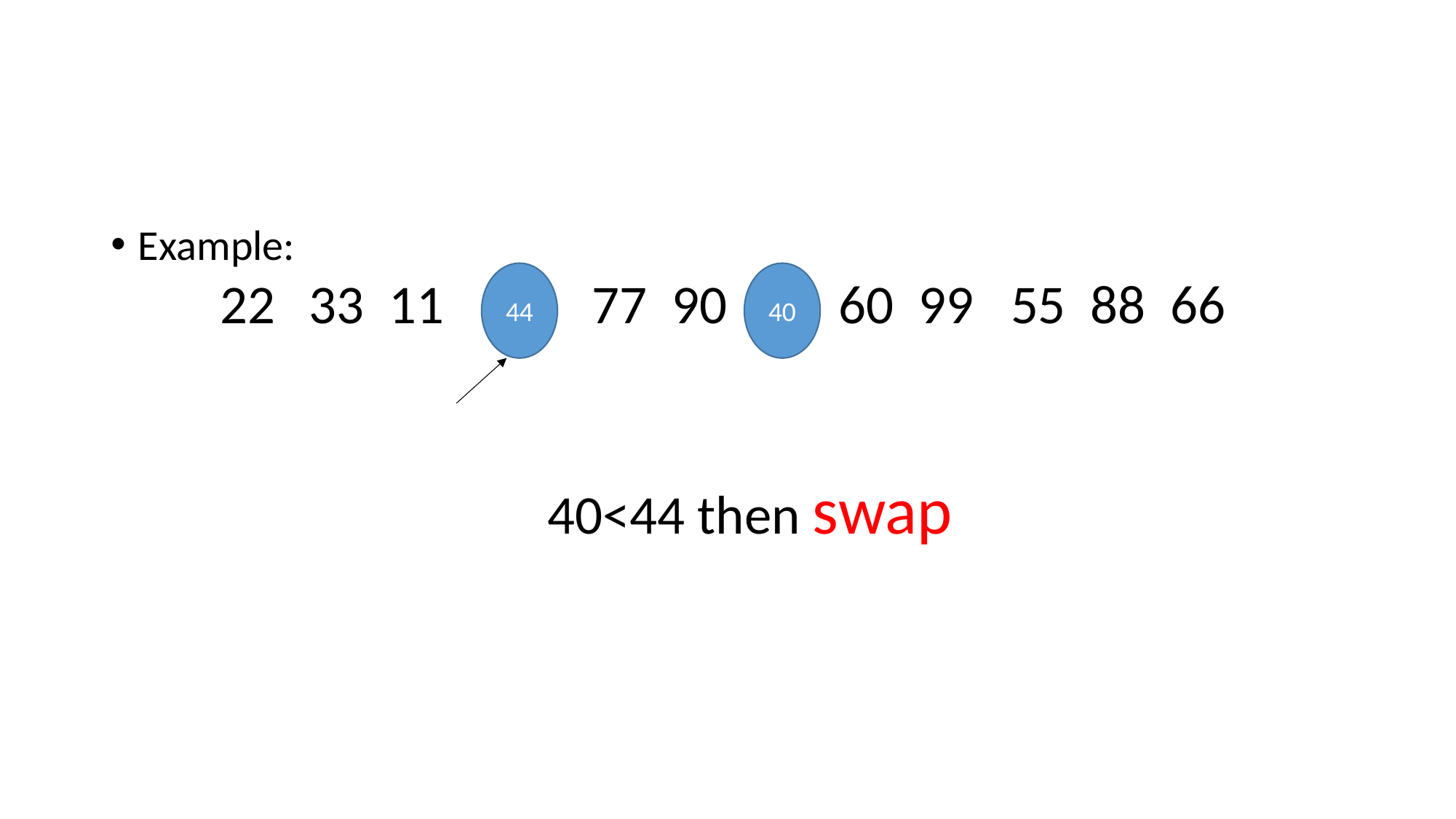

#
Example:
33  11            77  90         60  99   55  88  66

			40<44 then swap
40
44